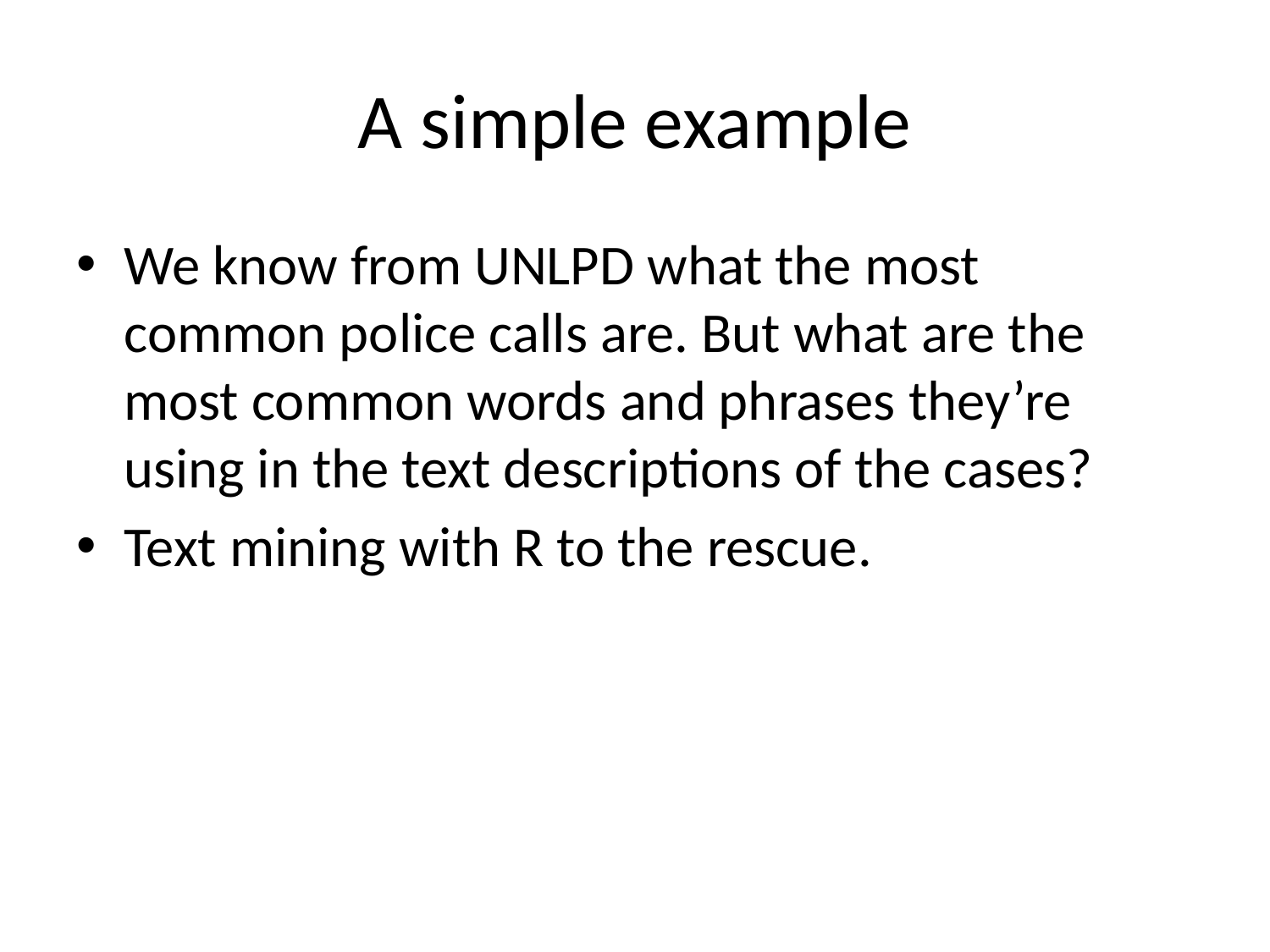

# A simple example
We know from UNLPD what the most common police calls are. But what are the most common words and phrases they’re using in the text descriptions of the cases?
Text mining with R to the rescue.